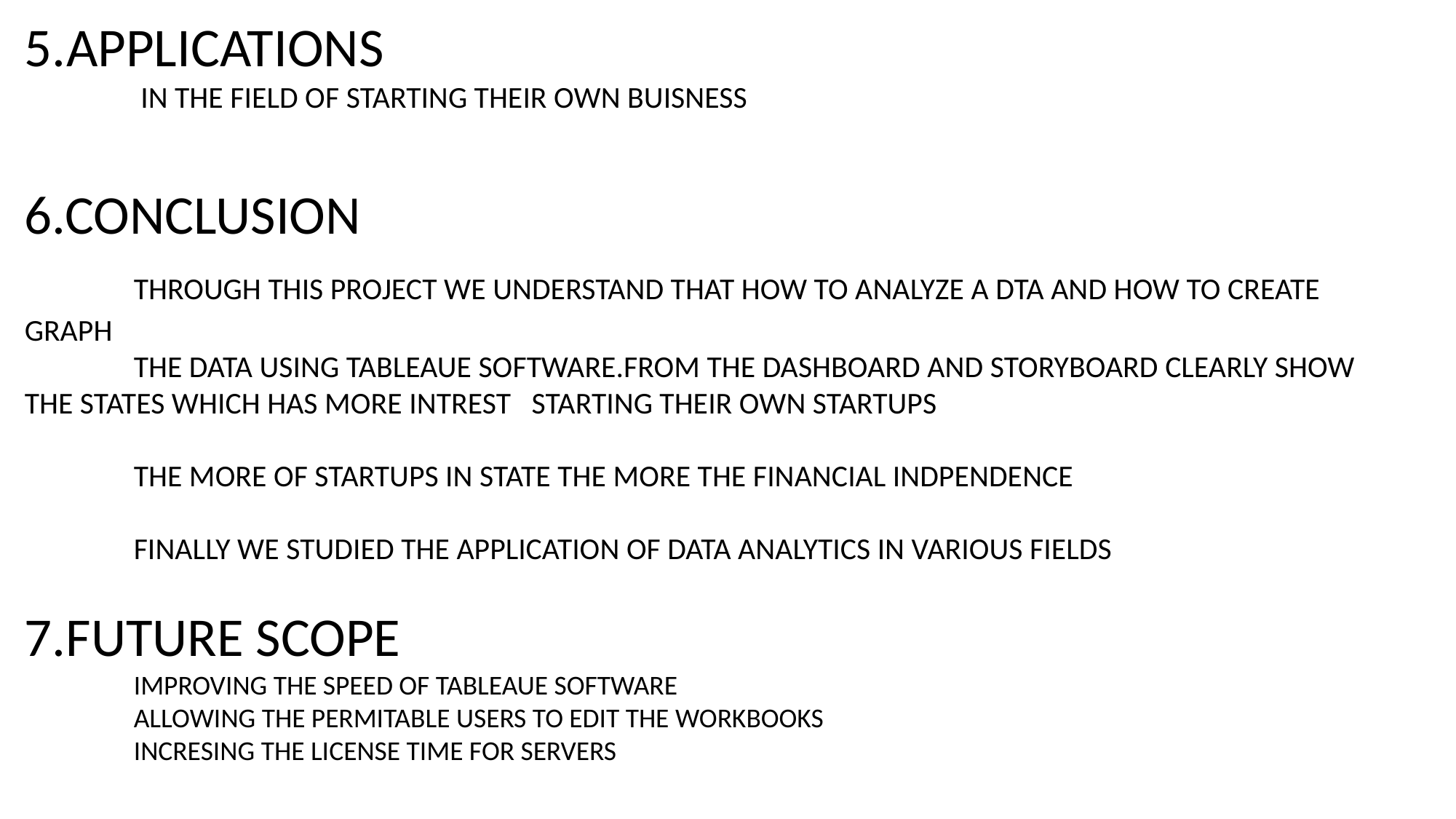

5.APPLICATIONS
	 IN THE FIELD OF STARTING THEIR OWN BUISNESS

6.CONCLUSION
	THROUGH THIS PROJECT WE UNDERSTAND THAT HOW TO ANALYZE A DTA AND HOW TO CREATE GRAPH
	THE DATA USING TABLEAUE SOFTWARE.FROM THE DASHBOARD AND STORYBOARD CLEARLY SHOW THE STATES WHICH HAS MORE INTREST   STARTING THEIR OWN STARTUPS

	THE MORE OF STARTUPS IN STATE THE MORE THE FINANCIAL INDPENDENCE

	FINALLY WE STUDIED THE APPLICATION OF DATA ANALYTICS IN VARIOUS FIELDS

7.FUTURE SCOPE
	IMPROVING THE SPEED OF TABLEAUE SOFTWARE
	ALLOWING THE PERMITABLE USERS TO EDIT THE WORKBOOKS
	INCRESING THE LICENSE TIME FOR SERVERS